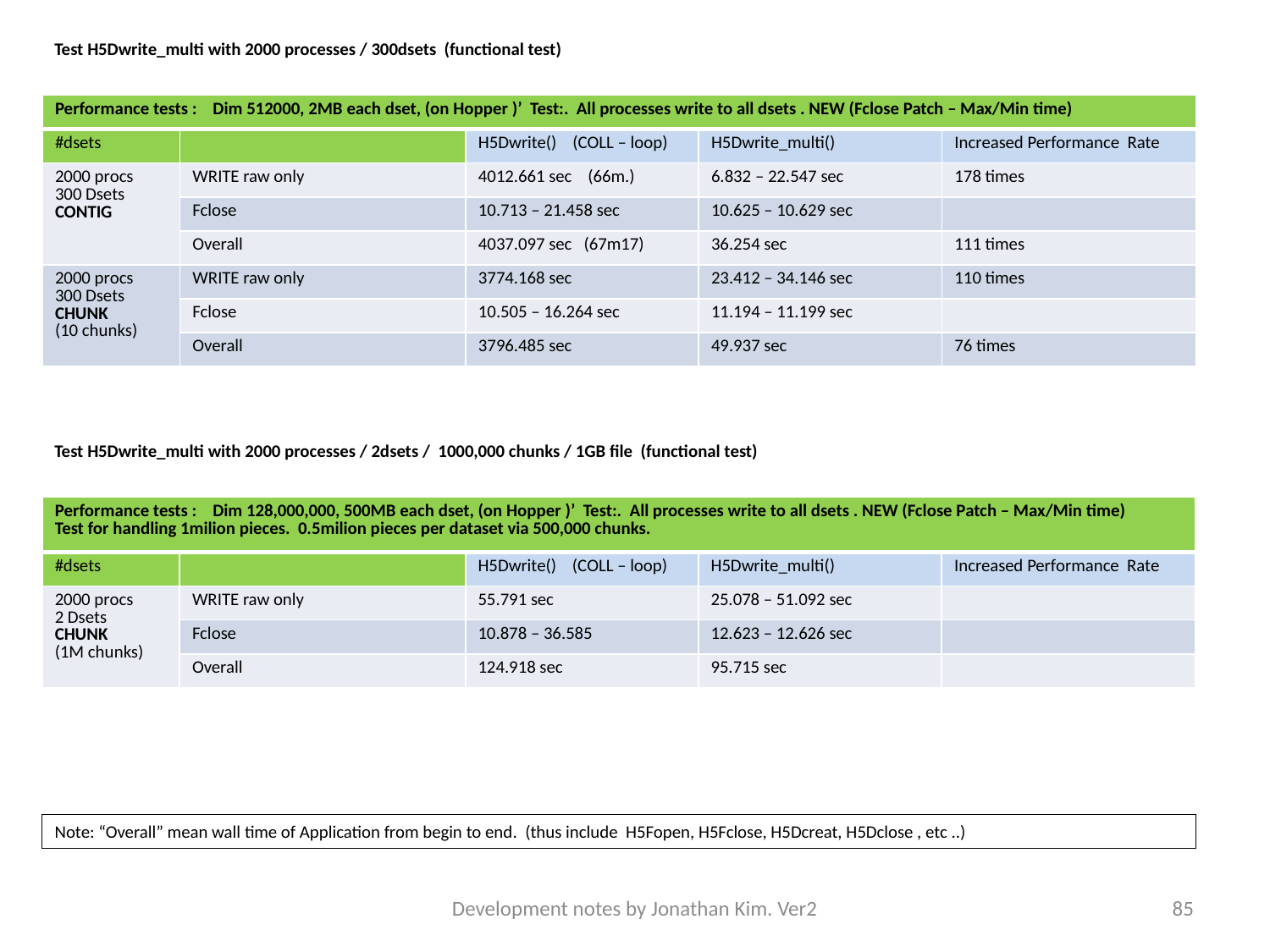

Test H5Dwrite_multi with 2000 processes / 300dsets  (functional test)
| Performance tests : Dim 512000, 2MB each dset, (on Hopper )’ Test:. All processes write to all dsets . NEW (Fclose Patch – Max/Min time) |  |  |  |  |
| --- | --- | --- | --- | --- |
| #dsets |  | H5Dwrite() (COLL – loop) | H5Dwrite\_multi() | Increased Performance Rate |
| 2000 procs 300 Dsets CONTIG | WRITE raw only | 4012.661 sec (66m.) | 6.832 – 22.547 sec | 178 times |
|  | Fclose | 10.713 – 21.458 sec | 10.625 – 10.629 sec |  |
|  | Overall | 4037.097 sec (67m17) | 36.254 sec | 111 times |
| 2000 procs 300 Dsets CHUNK (10 chunks) | WRITE raw only | 3774.168 sec | 23.412 – 34.146 sec | 110 times |
|  | Fclose | 10.505 – 16.264 sec | 11.194 – 11.199 sec |  |
|  | Overall | 3796.485 sec | 49.937 sec | 76 times |
Test H5Dwrite_multi with 2000 processes / 2dsets /  1000,000 chunks / 1GB file  (functional test)
| Performance tests : Dim 128,000,000, 500MB each dset, (on Hopper )’ Test:. All processes write to all dsets . NEW (Fclose Patch – Max/Min time) Test for handling 1milion pieces. 0.5milion pieces per dataset via 500,000 chunks. |  |  |  |  |
| --- | --- | --- | --- | --- |
| #dsets |  | H5Dwrite() (COLL – loop) | H5Dwrite\_multi() | Increased Performance Rate |
| 2000 procs 2 Dsets CHUNK (1M chunks) | WRITE raw only | 55.791 sec | 25.078 – 51.092 sec |  |
|  | Fclose | 10.878 – 36.585 | 12.623 – 12.626 sec |  |
|  | Overall | 124.918 sec | 95.715 sec |  |
Note: “Overall” mean wall time of Application from begin to end.  (thus include  H5Fopen, H5Fclose, H5Dcreat, H5Dclose , etc ..)
Development notes by Jonathan Kim. Ver2
85